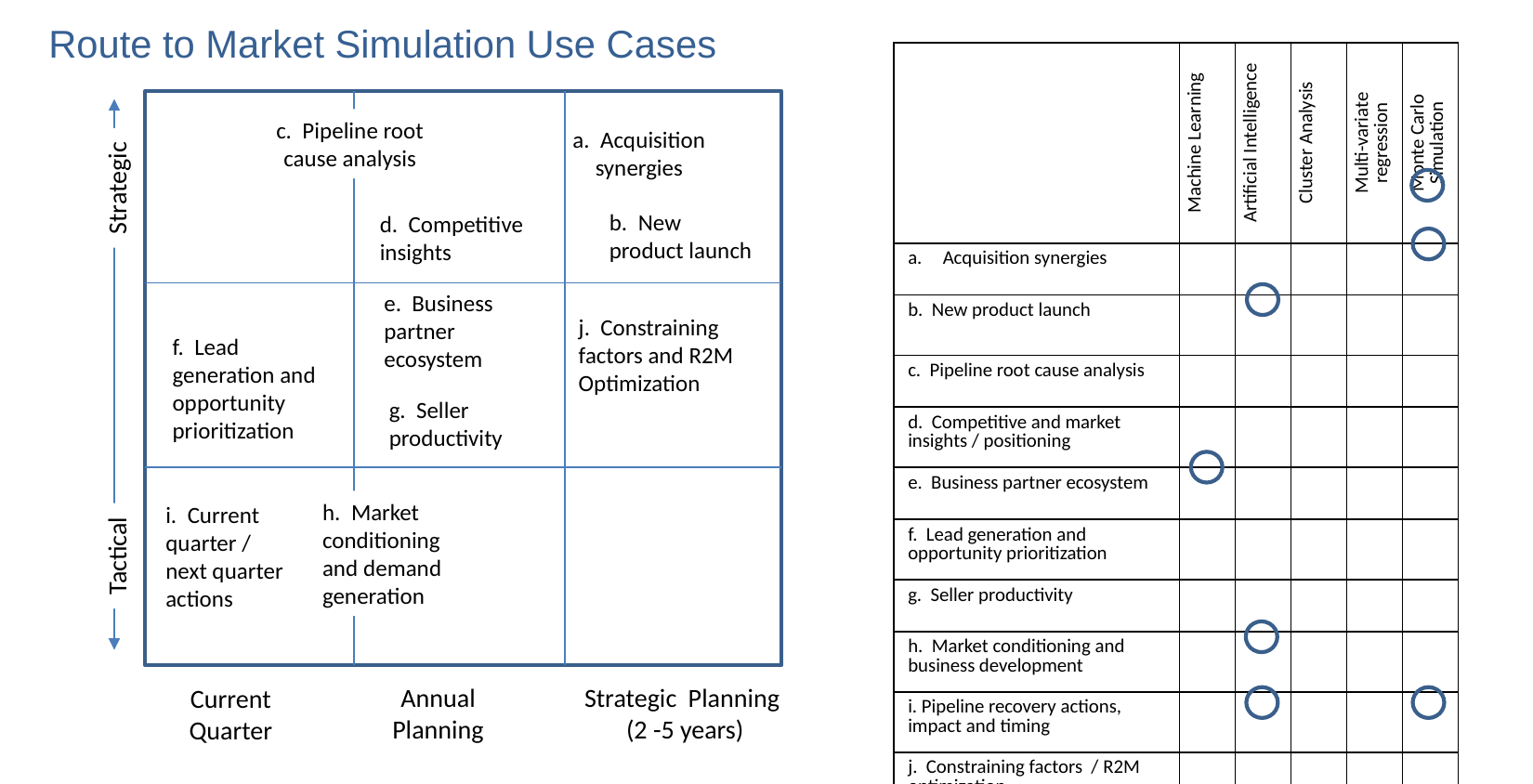

Route to Market Simulation Use Cases
|  | Machine Learning | Artificial Intelligence | Cluster Analysis | Multi-variate regression | Monte Carlo Simulation |
| --- | --- | --- | --- | --- | --- |
| Acquisition synergies |  |  |  |  |  |
| b. New product launch |  |  |  |  |  |
| c. Pipeline root cause analysis |  |  |  |  |  |
| d. Competitive and market insights / positioning |  |  |  |  |  |
| e. Business partner ecosystem |  |  |  |  |  |
| f. Lead generation and opportunity prioritization |  |  |  |  |  |
| g. Seller productivity |  |  |  |  |  |
| h. Market conditioning and business development |  |  |  |  |  |
| i. Pipeline recovery actions, impact and timing |  |  |  |  |  |
| j. Constraining factors / R2M optimization |  |  |  |  |  |

c.  Pipeline root cause analysis
a.  Acquisition synergies
Strategic

b.  New product launch
d.  Competitive insights

e.  Business partner ecosystem

j.  Constraining factors and R2M Optimization
f.  Lead generation and opportunity prioritization
g.  Seller productivity

h.  Market conditioning and demand generation
i.  Current quarter / next quarter actions
Tactical

Annual Planning
Strategic  Planning
(2 -5 years)
Current Quarter